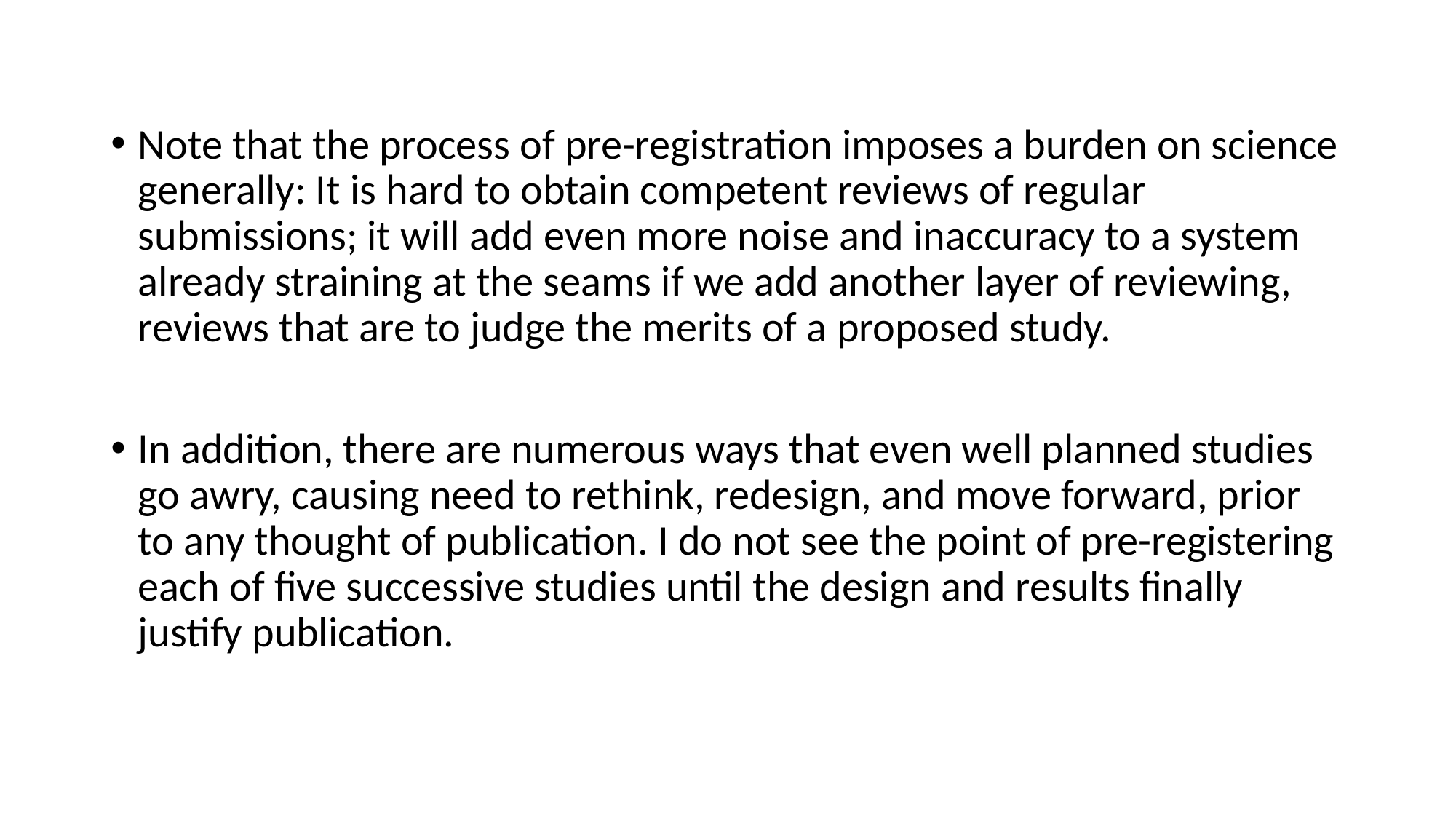

Note that the process of pre-registration imposes a burden on science generally: It is hard to obtain competent reviews of regular submissions; it will add even more noise and inaccuracy to a system already straining at the seams if we add another layer of reviewing, reviews that are to judge the merits of a proposed study.

In addition, there are numerous ways that even well planned studies go awry, causing need to rethink, redesign, and move forward, prior to any thought of publication. I do not see the point of pre-registering each of five successive studies until the design and results finally justify publication.